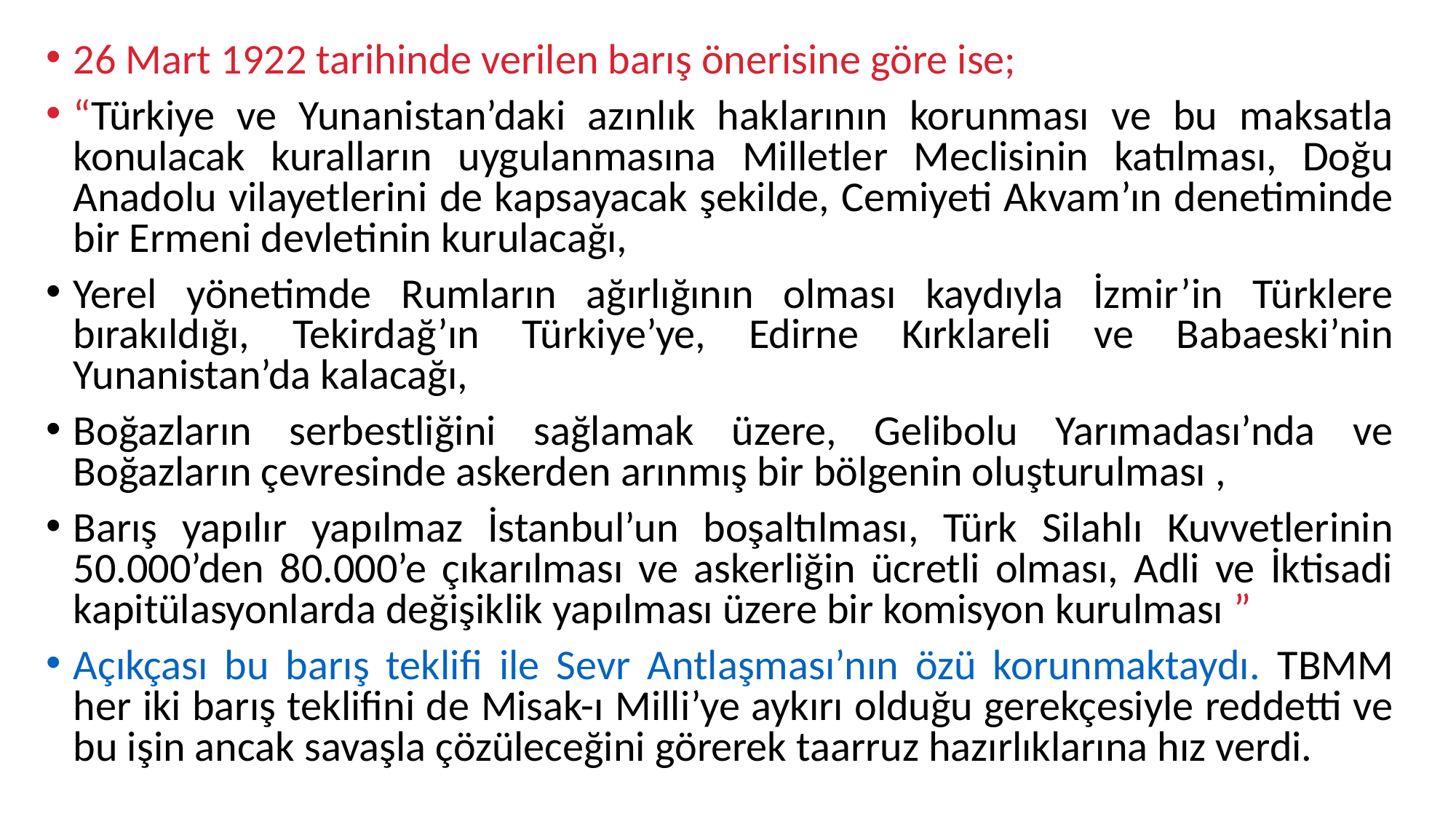

26 Mart 1922 tarihinde verilen barış önerisine göre ise;
“Türkiye ve Yunanistan’daki azınlık haklarının korunması ve bu maksatla konulacak kuralların uygulanmasına Milletler Meclisinin katılması, Doğu Anadolu vilayetlerini de kapsayacak şekilde, Cemiyeti Akvam’ın denetiminde bir Ermeni devletinin kurulacağı,
Yerel yönetimde Rumların ağırlığının olması kaydıyla İzmir’in Türklere bırakıldığı, Tekirdağ’ın Türkiye’ye, Edirne Kırklareli ve Babaeski’nin Yunanistan’da kalacağı,
Boğazların serbestliğini sağlamak üzere, Gelibolu Yarımadası’nda ve Boğazların çevresinde askerden arınmış bir bölgenin oluşturulması ,
Barış yapılır yapılmaz İstanbul’un boşaltılması, Türk Silahlı Kuvvetlerinin 50.000’den 80.000’e çıkarılması ve askerliğin ücretli olması, Adli ve İktisadi kapitülasyonlarda değişiklik yapılması üzere bir komisyon kurulması ”
Açıkçası bu barış teklifi ile Sevr Antlaşması’nın özü korunmaktaydı. TBMM her iki barış teklifini de Misak-ı Milli’ye aykırı olduğu gerekçesiyle reddetti ve bu işin ancak savaşla çözüleceğini görerek taarruz hazırlıklarına hız verdi.